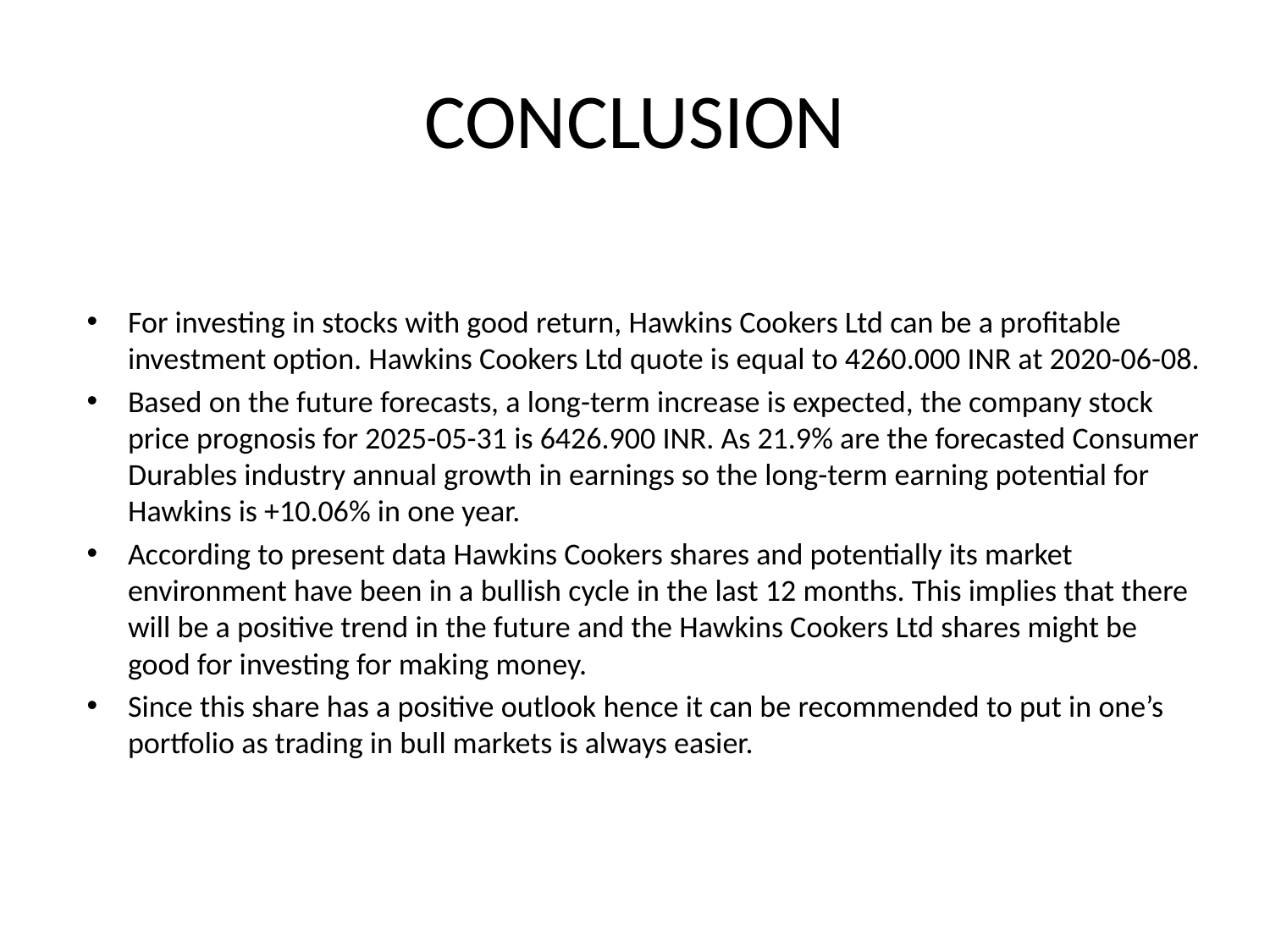

# CONCLUSION
For investing in stocks with good return, Hawkins Cookers Ltd can be a profitable investment option. Hawkins Cookers Ltd quote is equal to 4260.000 INR at 2020-06-08.
Based on the future forecasts, a long-term increase is expected, the company stock price prognosis for 2025-05-31 is 6426.900 INR. As 21.9% are the forecasted Consumer Durables industry annual growth in earnings so the long-term earning potential for Hawkins is +10.06% in one year.
According to present data Hawkins Cookers shares and potentially its market environment have been in a bullish cycle in the last 12 months. This implies that there will be a positive trend in the future and the Hawkins Cookers Ltd shares might be good for investing for making money.
Since this share has a positive outlook hence it can be recommended to put in one’s portfolio as trading in bull markets is always easier.